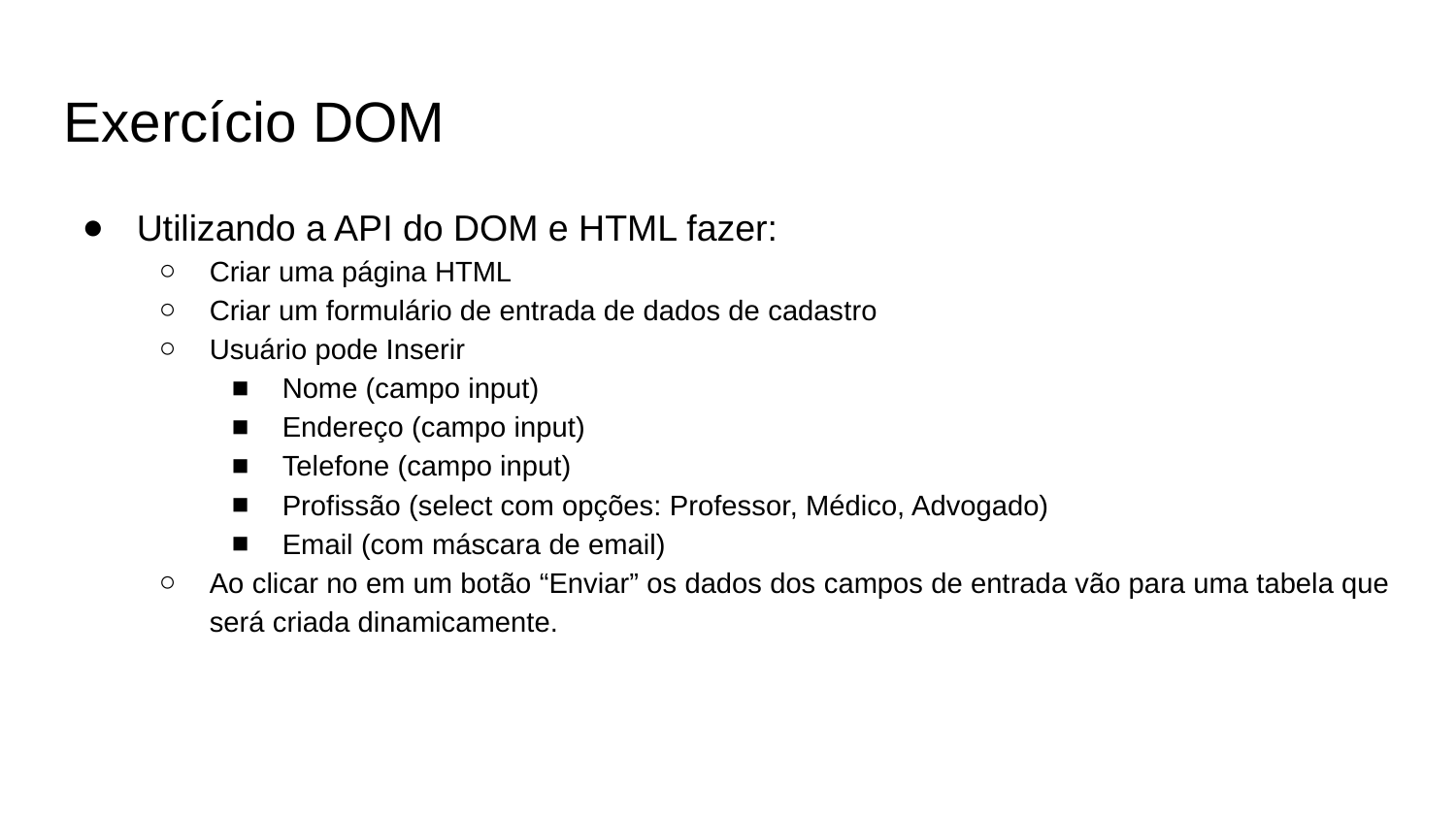

Exercício DOM
Utilizando a API do DOM e HTML fazer:
Criar uma página HTML
Criar um formulário de entrada de dados de cadastro
Usuário pode Inserir
Nome (campo input)
Endereço (campo input)
Telefone (campo input)
Profissão (select com opções: Professor, Médico, Advogado)
Email (com máscara de email)
Ao clicar no em um botão “Enviar” os dados dos campos de entrada vão para uma tabela que será criada dinamicamente.